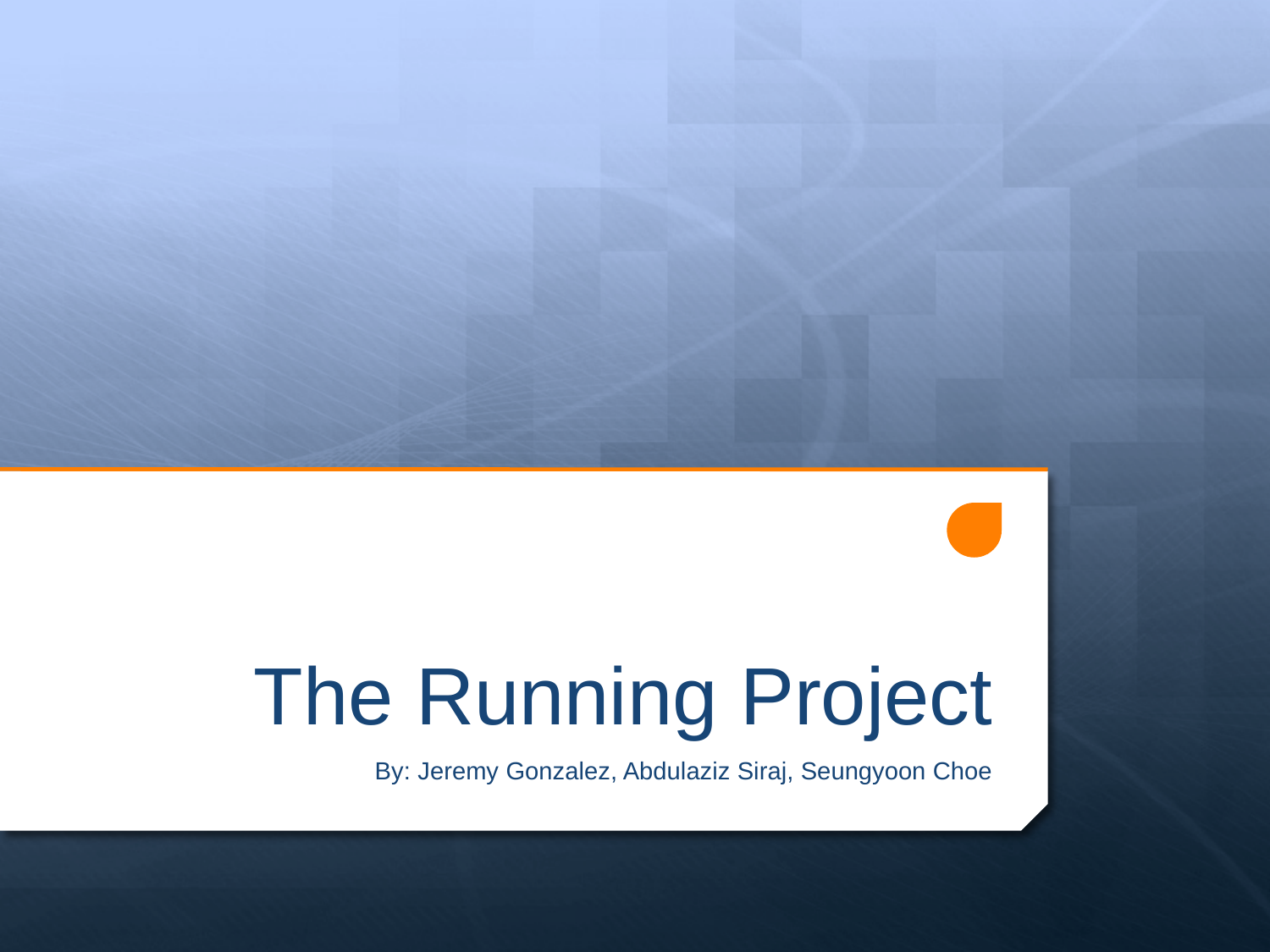

# The Running Project
By: Jeremy Gonzalez, Abdulaziz Siraj, Seungyoon Choe